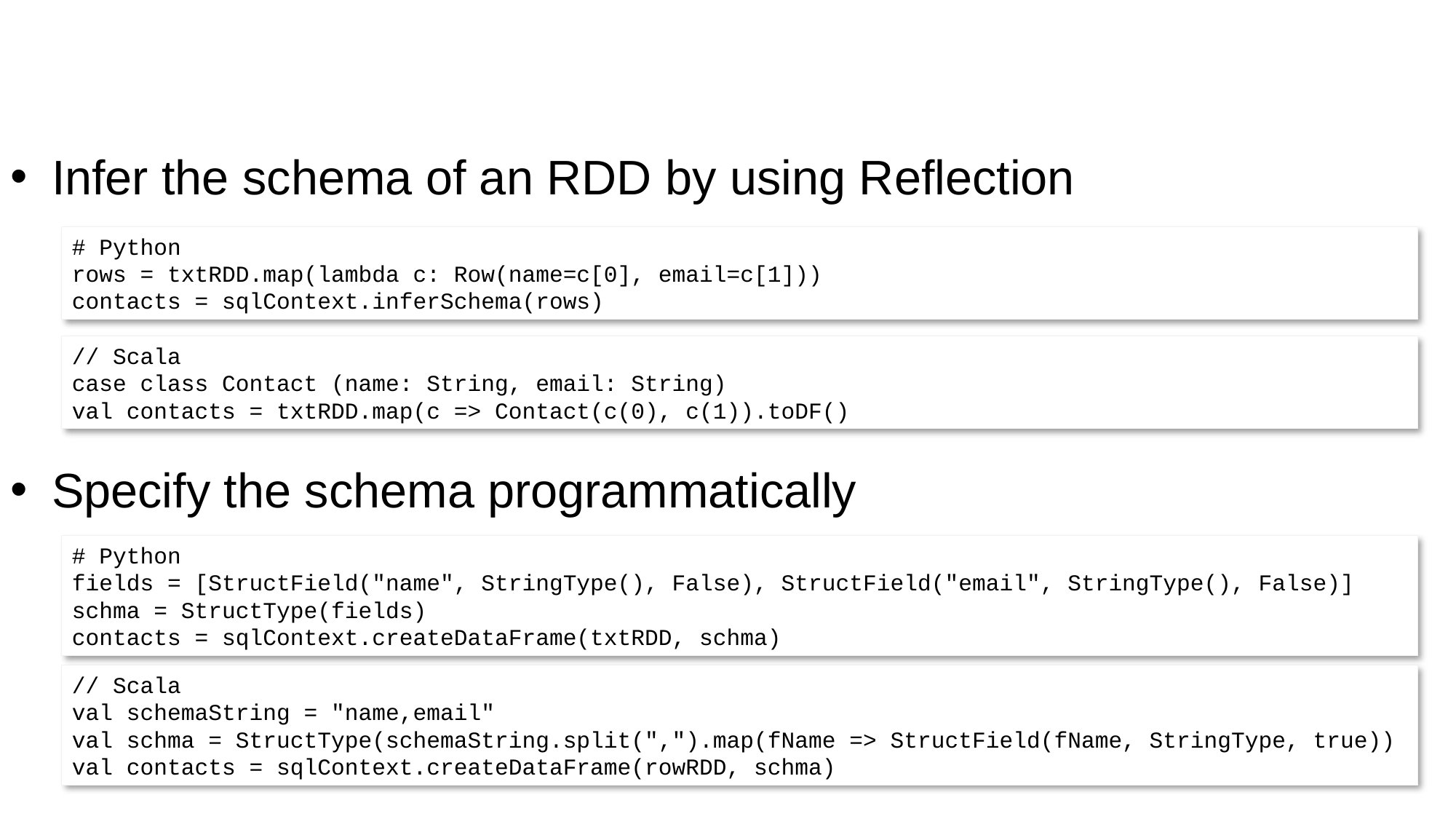

Infer the schema of an RDD by using Reflection

Specify the schema programmatically
# Python
rows = txtRDD.map(lambda c: Row(name=c[0], email=c[1]))
contacts = sqlContext.inferSchema(rows)
// Scala
case class Contact (name: String, email: String)
val contacts = txtRDD.map(c => Contact(c(0), c(1)).toDF()
# Python
fields = [StructField("name", StringType(), False), StructField("email", StringType(), False)]
schma = StructType(fields)
contacts = sqlContext.createDataFrame(txtRDD, schma)
// Scala
val schemaString = "name,email"
val schma = StructType(schemaString.split(",").map(fName => StructField(fName, StringType, true))
val contacts = sqlContext.createDataFrame(rowRDD, schma)